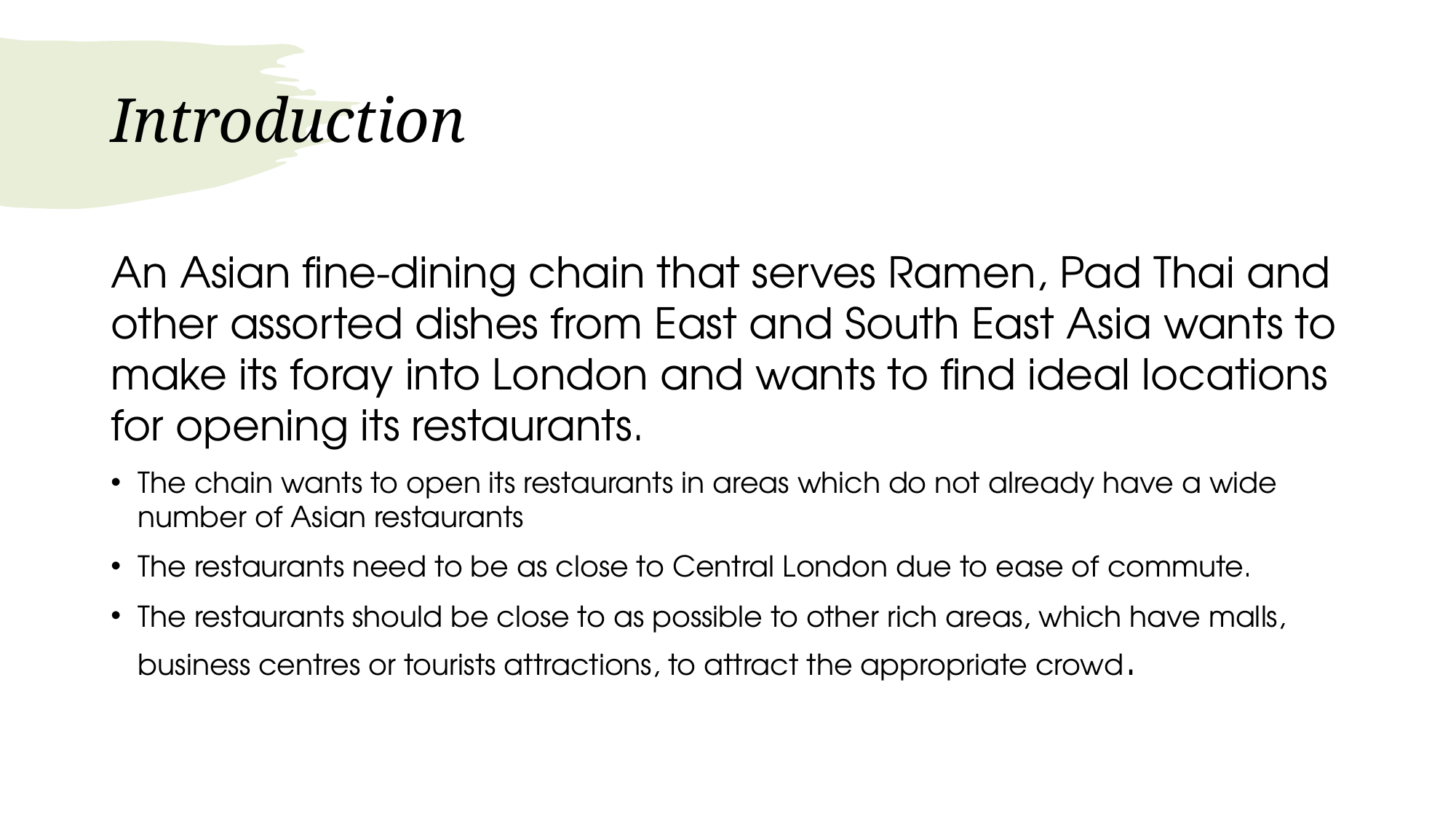

# Introduction
An Asian fine-dining chain that serves Ramen, Pad Thai and other assorted dishes from East and South East Asia wants to make its foray into London and wants to find ideal locations for opening its restaurants.
The chain wants to open its restaurants in areas which do not already have a wide number of Asian restaurants
The restaurants need to be as close to Central London due to ease of commute.
The restaurants should be close to as possible to other rich areas, which have malls, business centres or tourists attractions, to attract the appropriate crowd.